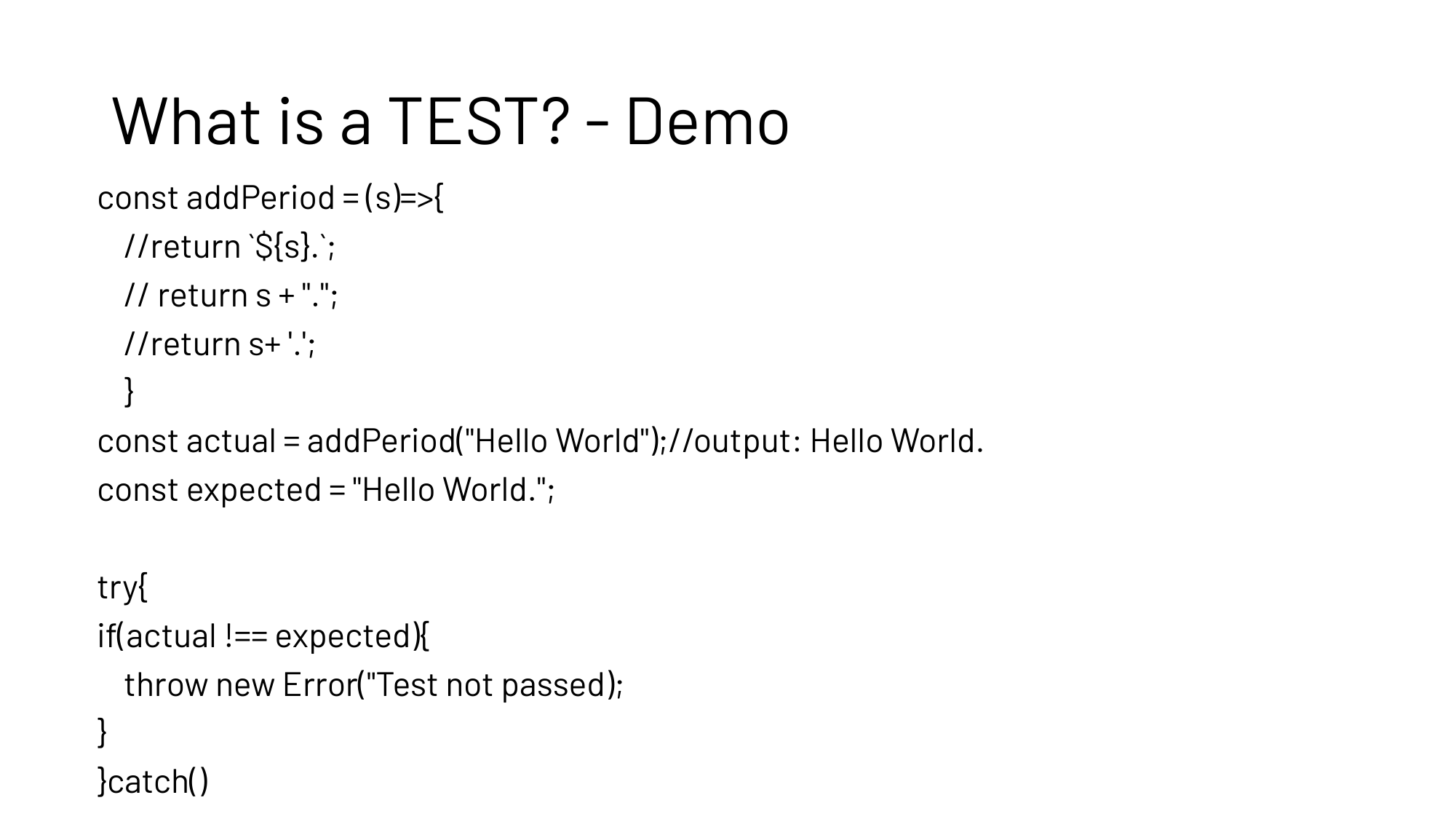

# What is a TEST? - Demo
const addPeriod = (s)=>{
    //return `${s}.`;
    // return s + ".";
    //return s+ '.';
    }
const actual = addPeriod("Hello World");//output: Hello World.
const expected = "Hello World.";

try{
if(actual !== expected){
    throw new Error("Test not passed);
}
}catch()